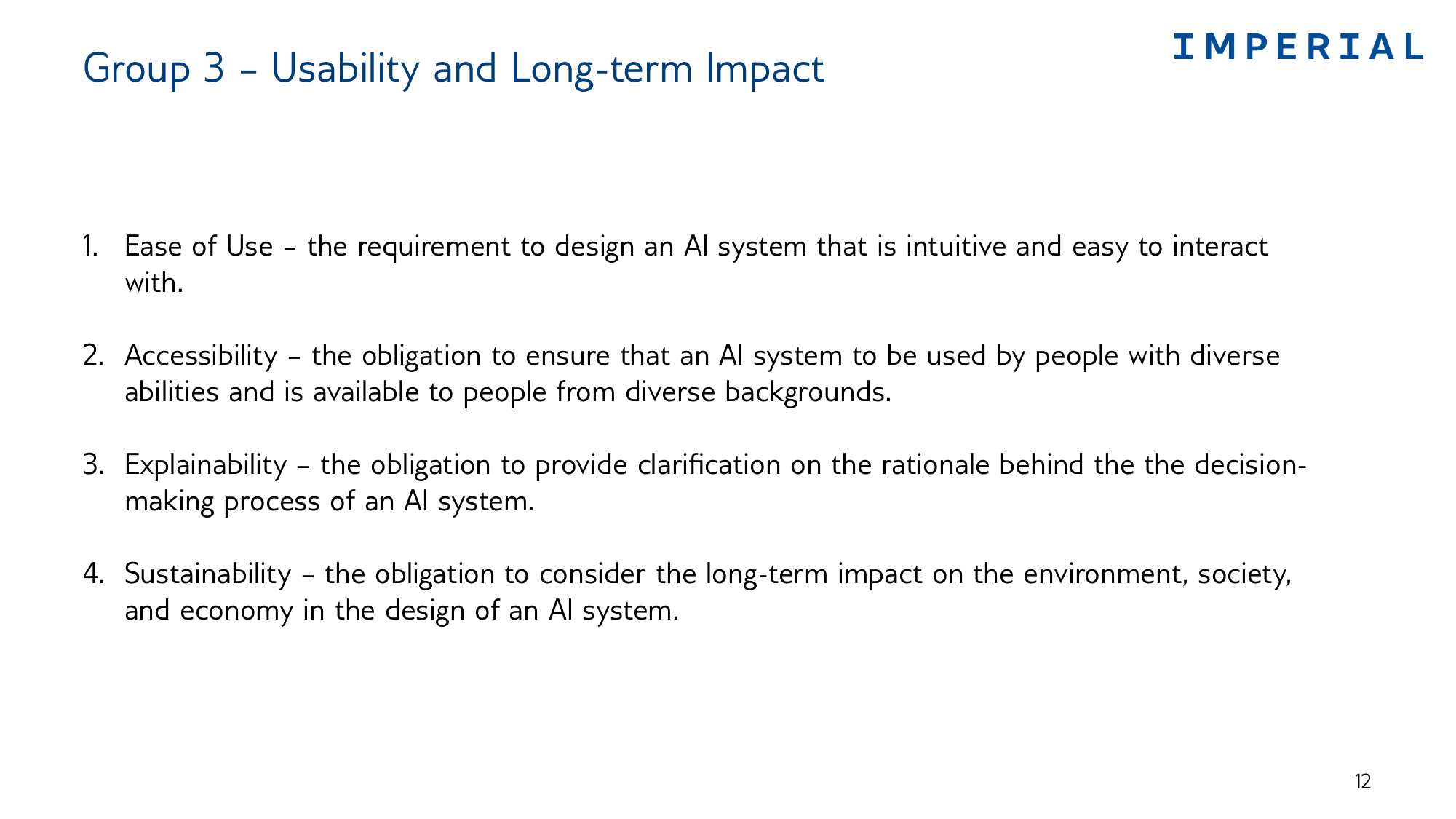

# Group 3 – Usability and Long-term Impact
Ease of Use – the requirement to design an AI system that is intuitive and easy to interact with.

Accessibility – the obligation to ensure that an AI system to be used by people with diverse abilities and is available to people from diverse backgrounds.

Explainability – the obligation to provide clarification on the rationale behind the the decision-making process of an AI system.

Sustainability – the obligation to consider the long-term impact on the environment, society, and economy in the design of an AI system.
12